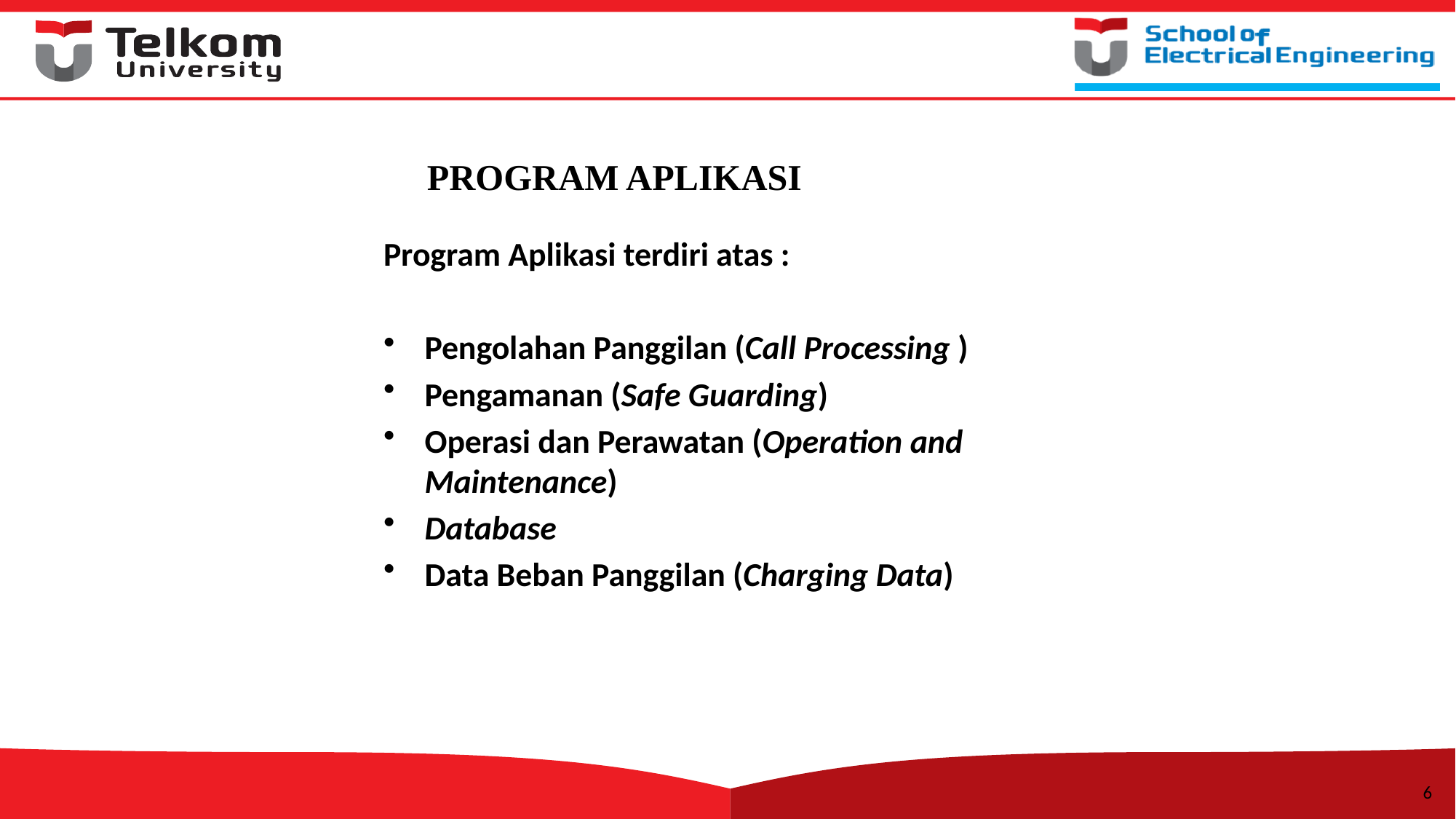

# PROGRAM APLIKASI
Program Aplikasi terdiri atas :

Pengolahan Panggilan (Call Processing )
Pengamanan (Safe Guarding)
Operasi dan Perawatan (Operation and Maintenance)
Database
Data Beban Panggilan (Charging Data)
6